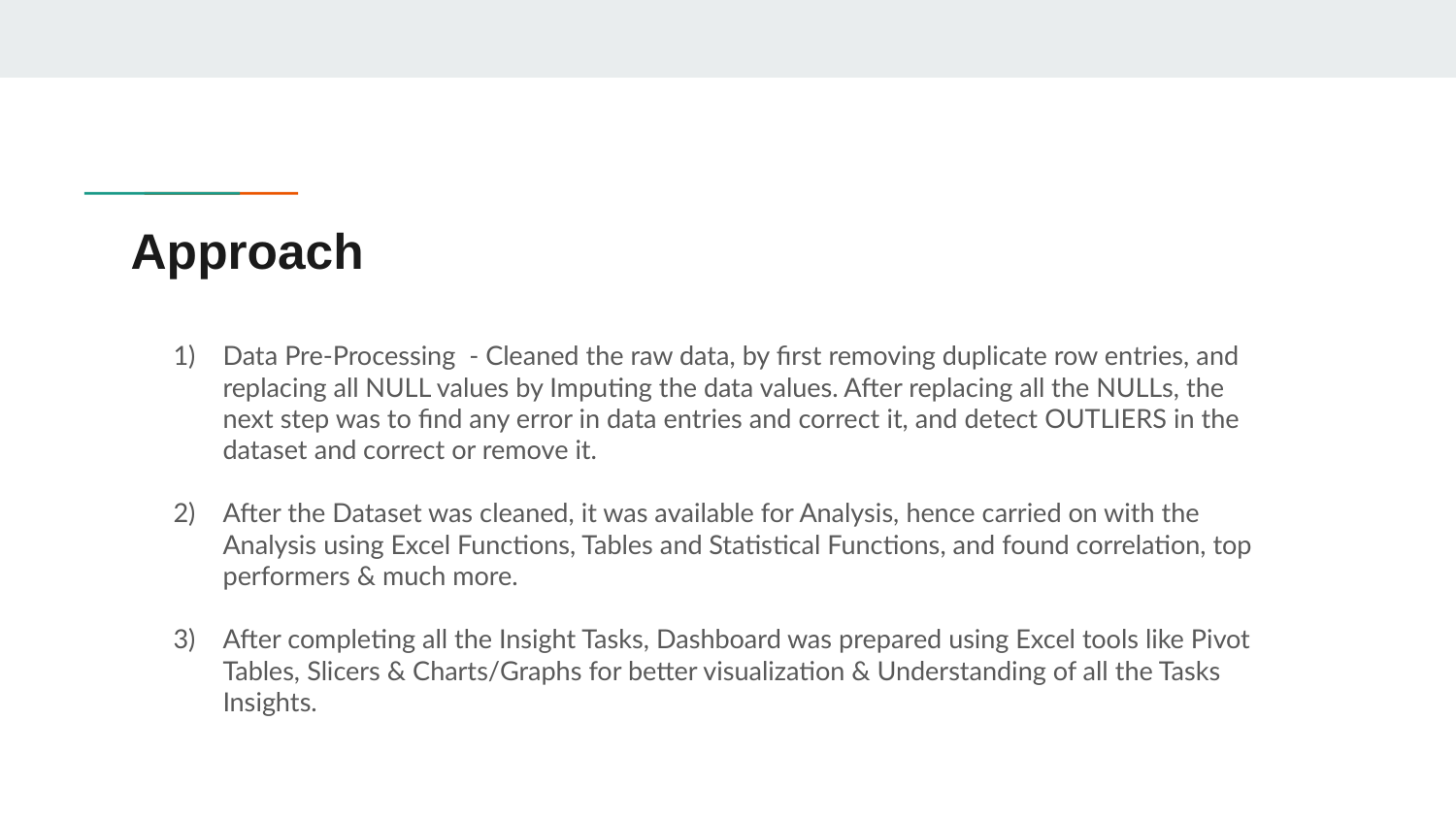

# Approach
Data Pre-Processing  - Cleaned the raw data, by first removing duplicate row entries, and replacing all NULL values by Imputing the data values. After replacing all the NULLs, the next step was to find any error in data entries and correct it, and detect OUTLIERS in the dataset and correct or remove it.

After the Dataset was cleaned, it was available for Analysis, hence carried on with the Analysis using Excel Functions, Tables and Statistical Functions, and found correlation, top performers & much more.

After completing all the Insight Tasks, Dashboard was prepared using Excel tools like Pivot Tables, Slicers & Charts/Graphs for better visualization & Understanding of all the Tasks Insights.